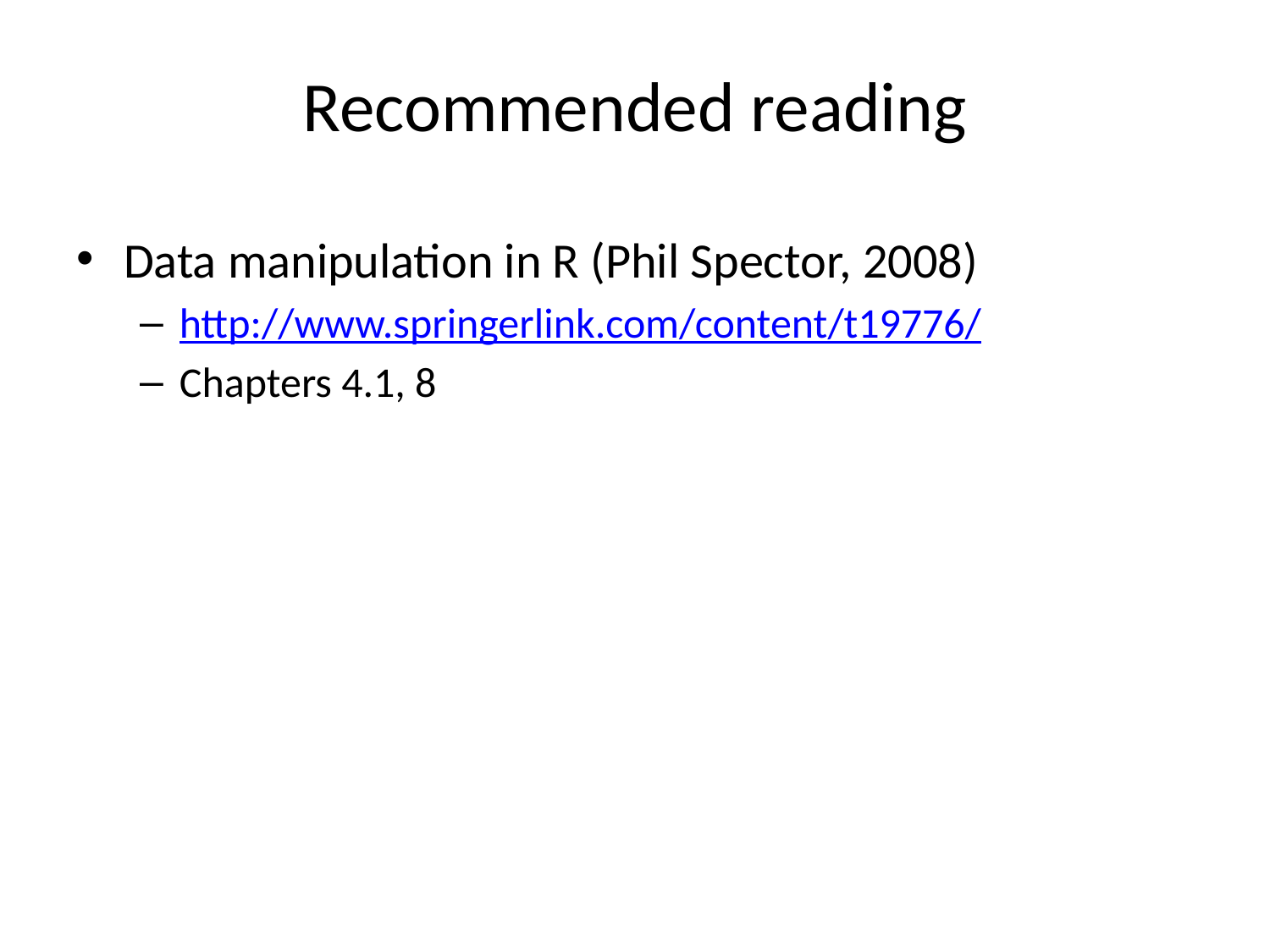

# Recommended reading
Data manipulation in R (Phil Spector, 2008)
http://www.springerlink.com/content/t19776/
Chapters 4.1, 8